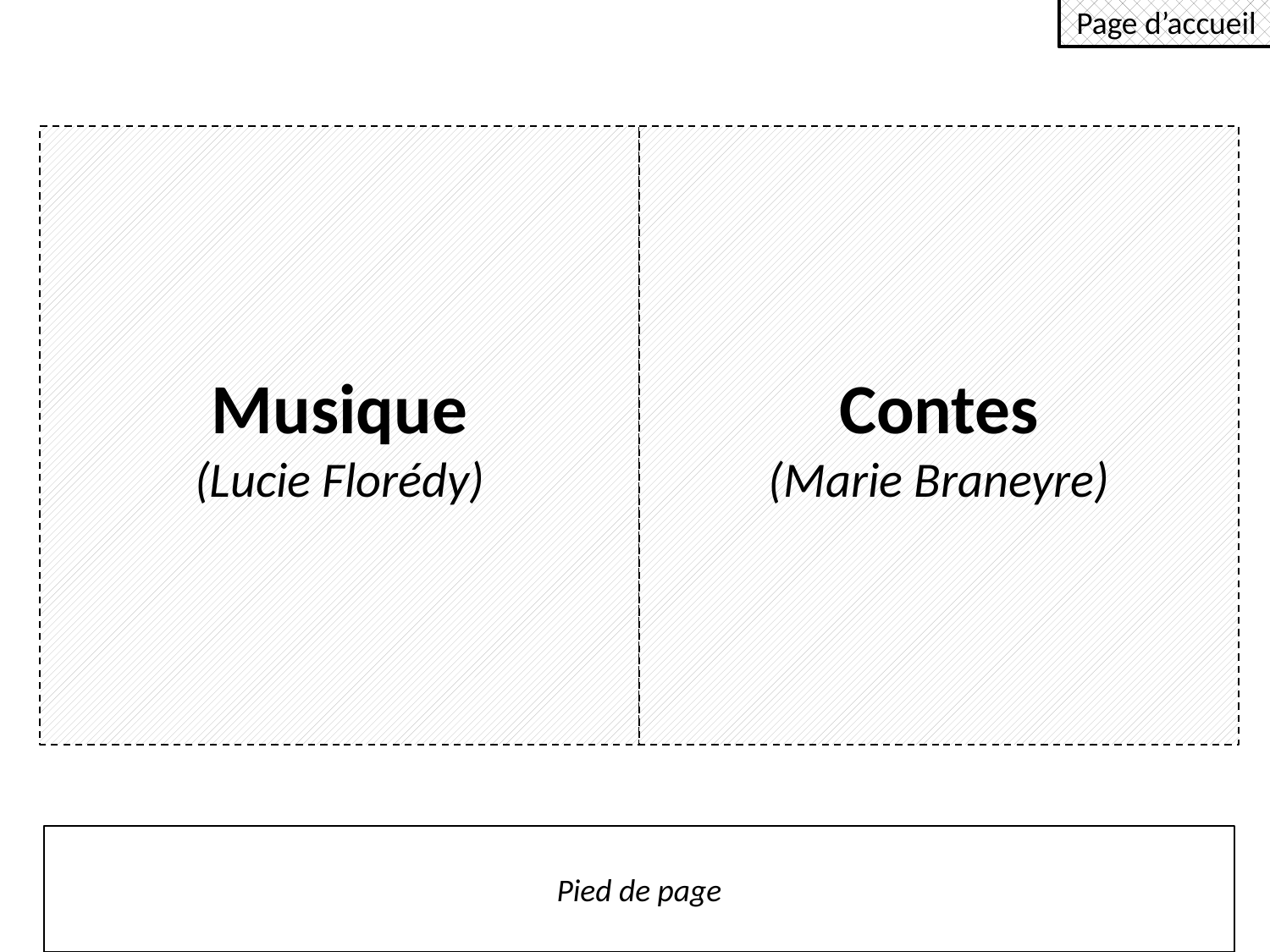

Page d’accueil
Musique
(Lucie Florédy)
Contes
(Marie Braneyre)
Pied de page